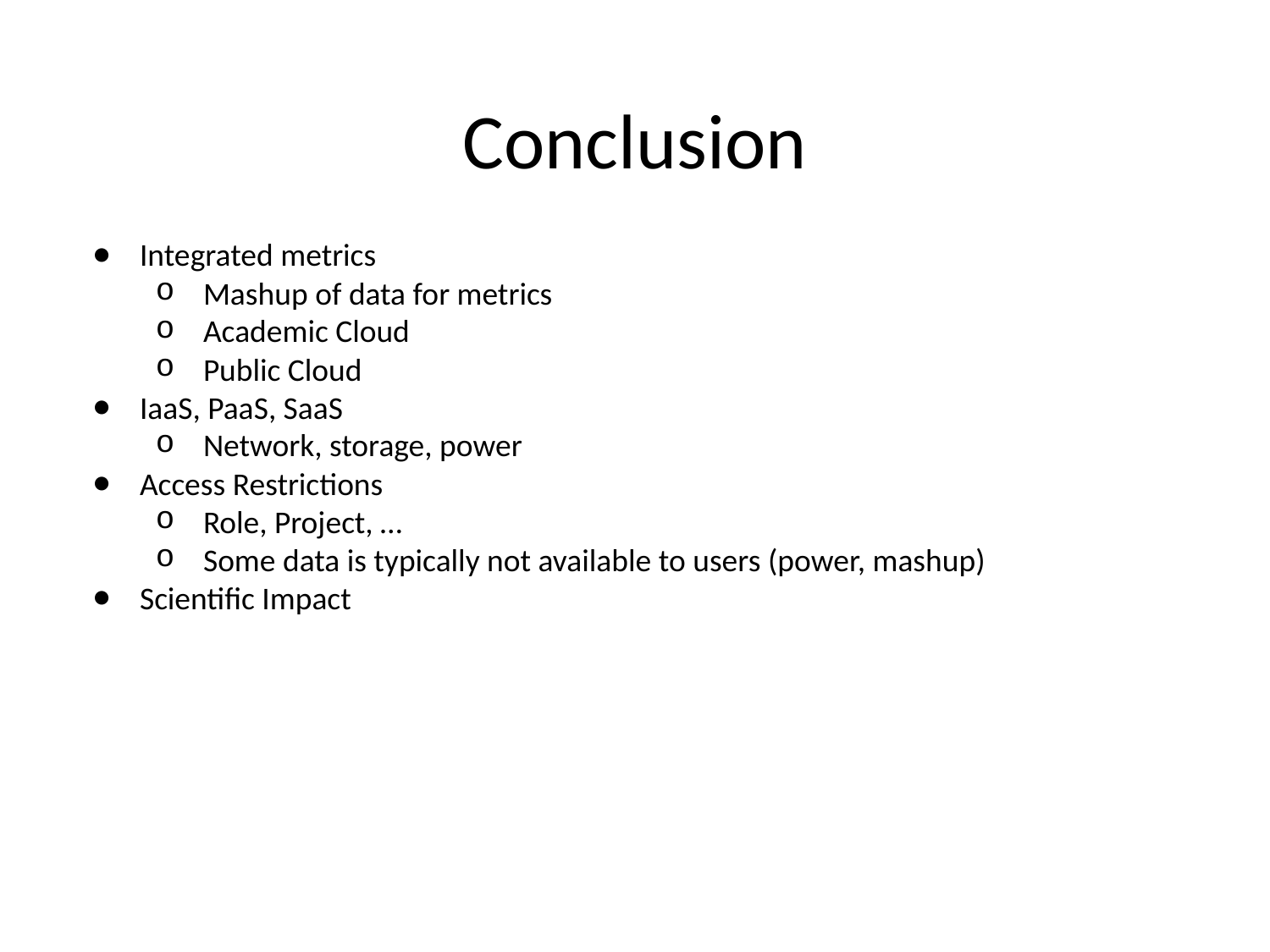

# Conclusion
Integrated metrics
Mashup of data for metrics
Academic Cloud
Public Cloud
IaaS, PaaS, SaaS
Network, storage, power
Access Restrictions
Role, Project, …
Some data is typically not available to users (power, mashup)
Scientific Impact